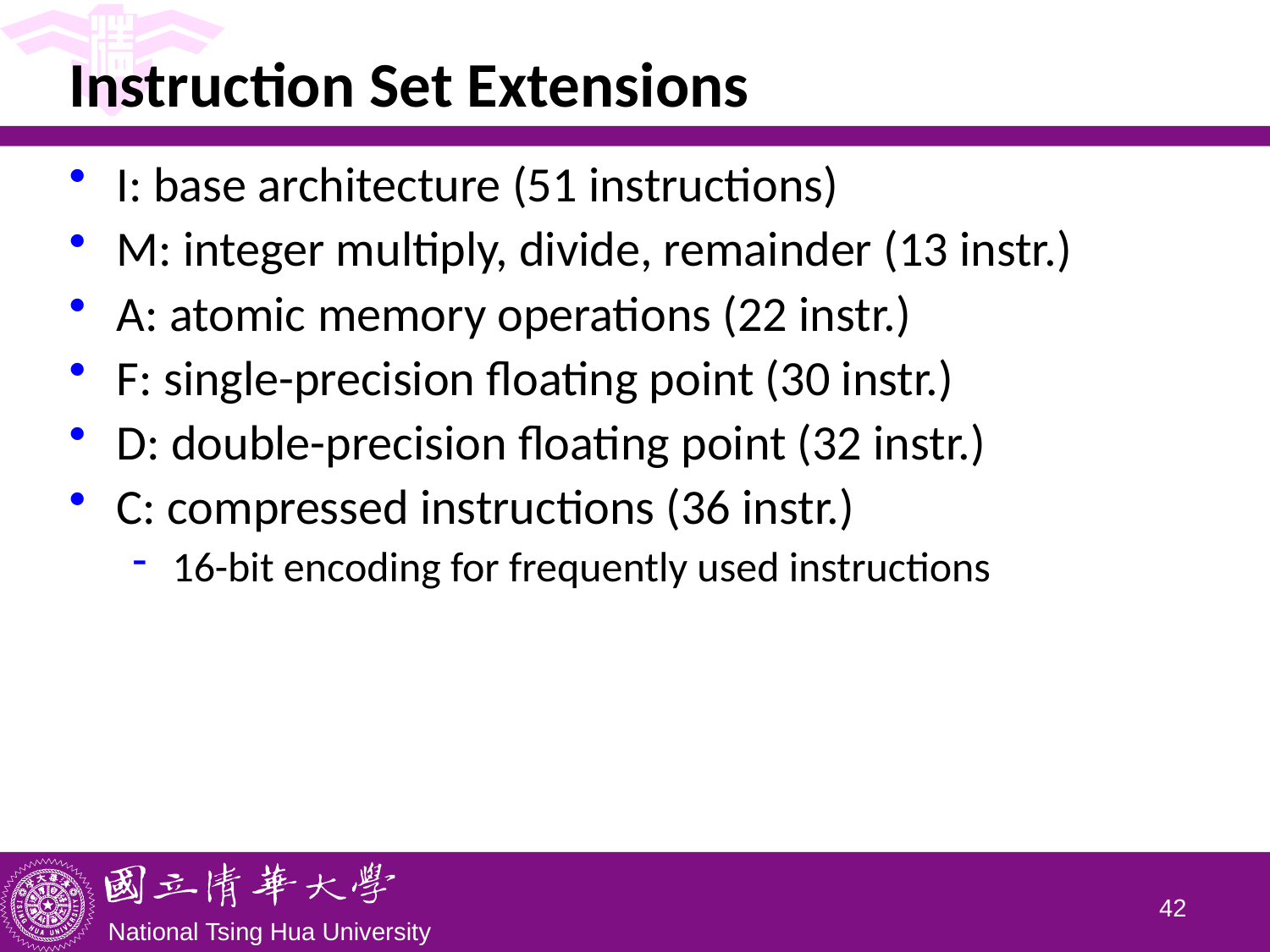

# Instruction Set Extensions
I: base architecture (51 instructions)
M: integer multiply, divide, remainder (13 instr.)
A: atomic memory operations (22 instr.)
F: single-precision floating point (30 instr.)
D: double-precision floating point (32 instr.)
C: compressed instructions (36 instr.)
16-bit encoding for frequently used instructions
42